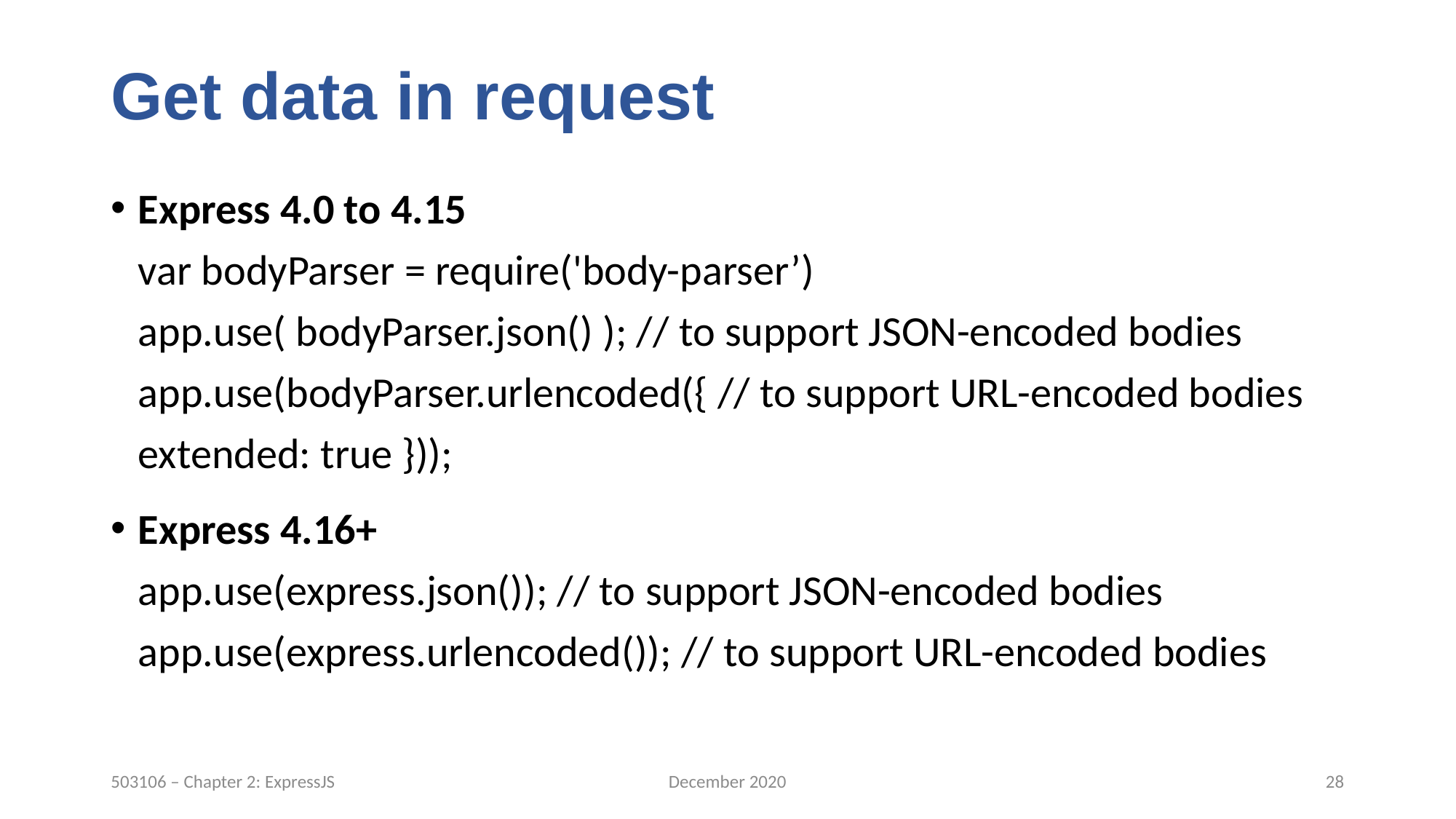

# Get data in request
Express 4.0 to 4.15
var bodyParser = require('body-parser’)
app.use( bodyParser.json() ); // to support JSON-encoded bodies app.use(bodyParser.urlencoded({ // to support URL-encoded bodies extended: true }));
Express 4.16+
app.use(express.json()); // to support JSON-encoded bodies app.use(express.urlencoded()); // to support URL-encoded bodies

December 2020
28